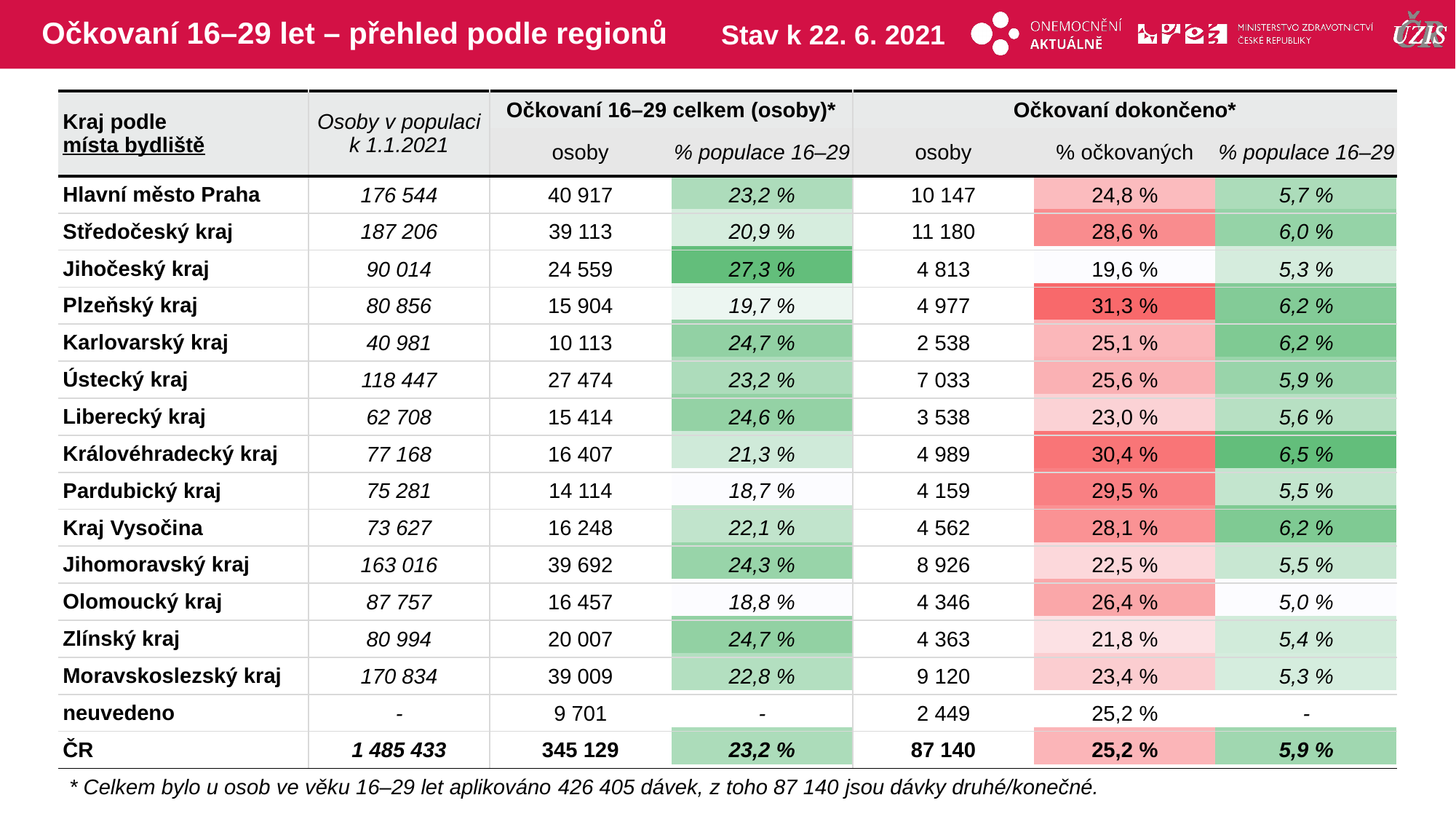

# Očkovaní 16–29 let – přehled podle regionů
Stav k 22. 6. 2021
| Kraj podle místa bydliště | Osoby v populaci k 1.1.2021 | Očkovaní 16–29 celkem (osoby)\* |  | Očkovaní dokončeno\* |  |  |
| --- | --- | --- | --- | --- | --- | --- |
|  |  | osoby | % populace 16–29 | osoby | % očkovaných | % populace 16–29 |
| Hlavní město Praha | 176 544 | 40 917 | 23,2 % | 10 147 | 24,8 % | 5,7 % |
| Středočeský kraj | 187 206 | 39 113 | 20,9 % | 11 180 | 28,6 % | 6,0 % |
| Jihočeský kraj | 90 014 | 24 559 | 27,3 % | 4 813 | 19,6 % | 5,3 % |
| Plzeňský kraj | 80 856 | 15 904 | 19,7 % | 4 977 | 31,3 % | 6,2 % |
| Karlovarský kraj | 40 981 | 10 113 | 24,7 % | 2 538 | 25,1 % | 6,2 % |
| Ústecký kraj | 118 447 | 27 474 | 23,2 % | 7 033 | 25,6 % | 5,9 % |
| Liberecký kraj | 62 708 | 15 414 | 24,6 % | 3 538 | 23,0 % | 5,6 % |
| Královéhradecký kraj | 77 168 | 16 407 | 21,3 % | 4 989 | 30,4 % | 6,5 % |
| Pardubický kraj | 75 281 | 14 114 | 18,7 % | 4 159 | 29,5 % | 5,5 % |
| Kraj Vysočina | 73 627 | 16 248 | 22,1 % | 4 562 | 28,1 % | 6,2 % |
| Jihomoravský kraj | 163 016 | 39 692 | 24,3 % | 8 926 | 22,5 % | 5,5 % |
| Olomoucký kraj | 87 757 | 16 457 | 18,8 % | 4 346 | 26,4 % | 5,0 % |
| Zlínský kraj | 80 994 | 20 007 | 24,7 % | 4 363 | 21,8 % | 5,4 % |
| Moravskoslezský kraj | 170 834 | 39 009 | 22,8 % | 9 120 | 23,4 % | 5,3 % |
| neuvedeno | - | 9 701 | - | 2 449 | 25,2 % | - |
| ČR | 1 485 433 | 345 129 | 23,2 % | 87 140 | 25,2 % | 5,9 % |
|  |  |  |  |  |  |
| --- | --- | --- | --- | --- | --- |
|  |  |  |  |  |  |
|  |  |  |  |  |  |
|  |  |  |  |  |  |
|  |  |  |  |  |  |
|  |  |  |  |  |  |
|  |  |  |  |  |  |
|  |  |  |  |  |  |
|  |  |  |  |  |  |
|  |  |  |  |  |  |
|  |  |  |  |  |  |
|  |  |  |  |  |  |
|  |  |  |  |  |  |
|  |  |  |  |  |  |
|  |  |  |  |  |  |
|  |  |  |  |  |  |
* Celkem bylo u osob ve věku 16–29 let aplikováno 426 405 dávek, z toho 87 140 jsou dávky druhé/konečné.